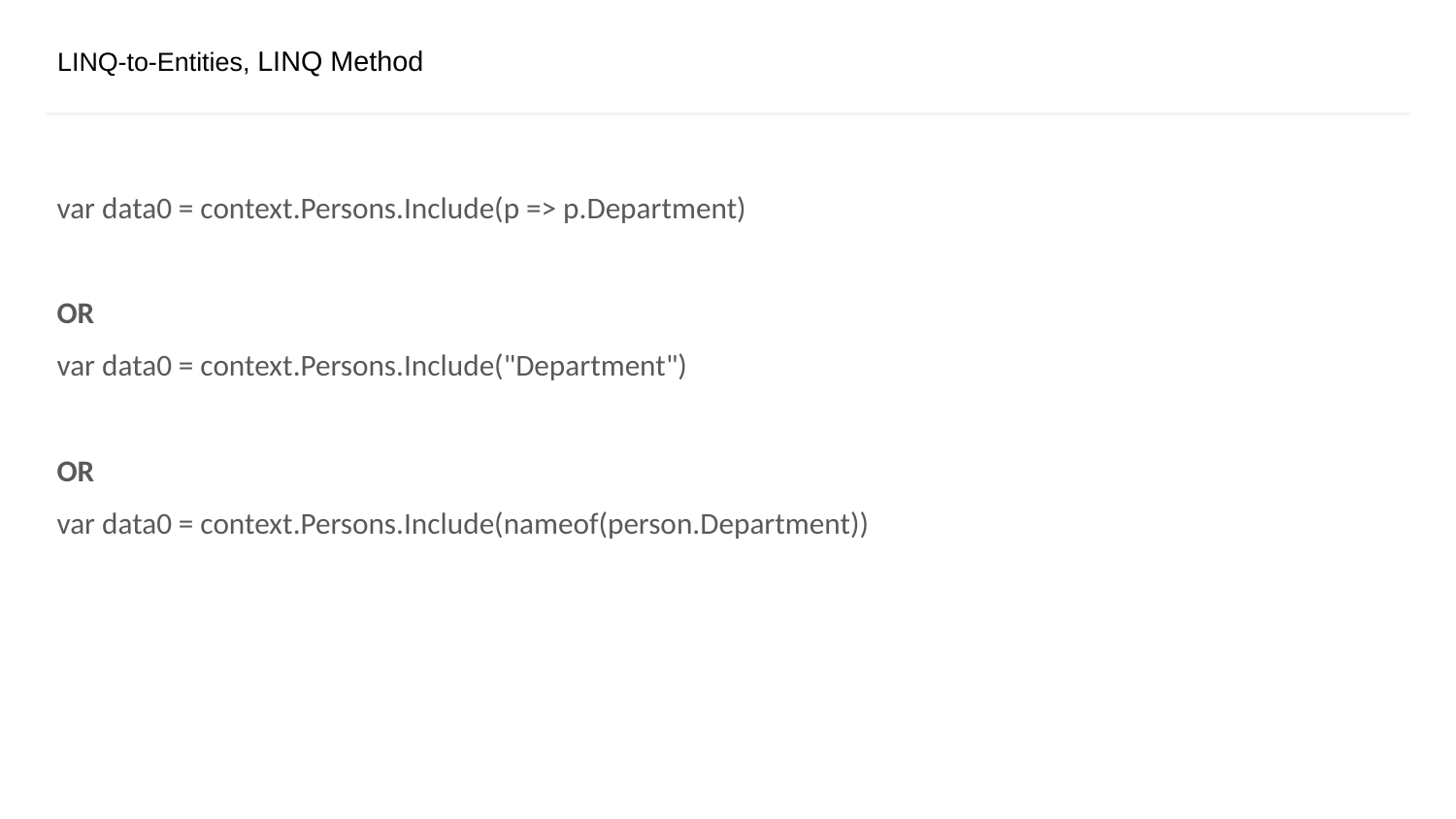

# LINQ-to-Entities, LINQ Method
var data0 = context.Persons.Include(p => p.Department)

OR
var data0 = context.Persons.Include("Department")

OR
var data0 = context.Persons.Include(nameof(person.Department))

CONFIDENTIAL  |  © 2019 EPAM Systems, Inc.